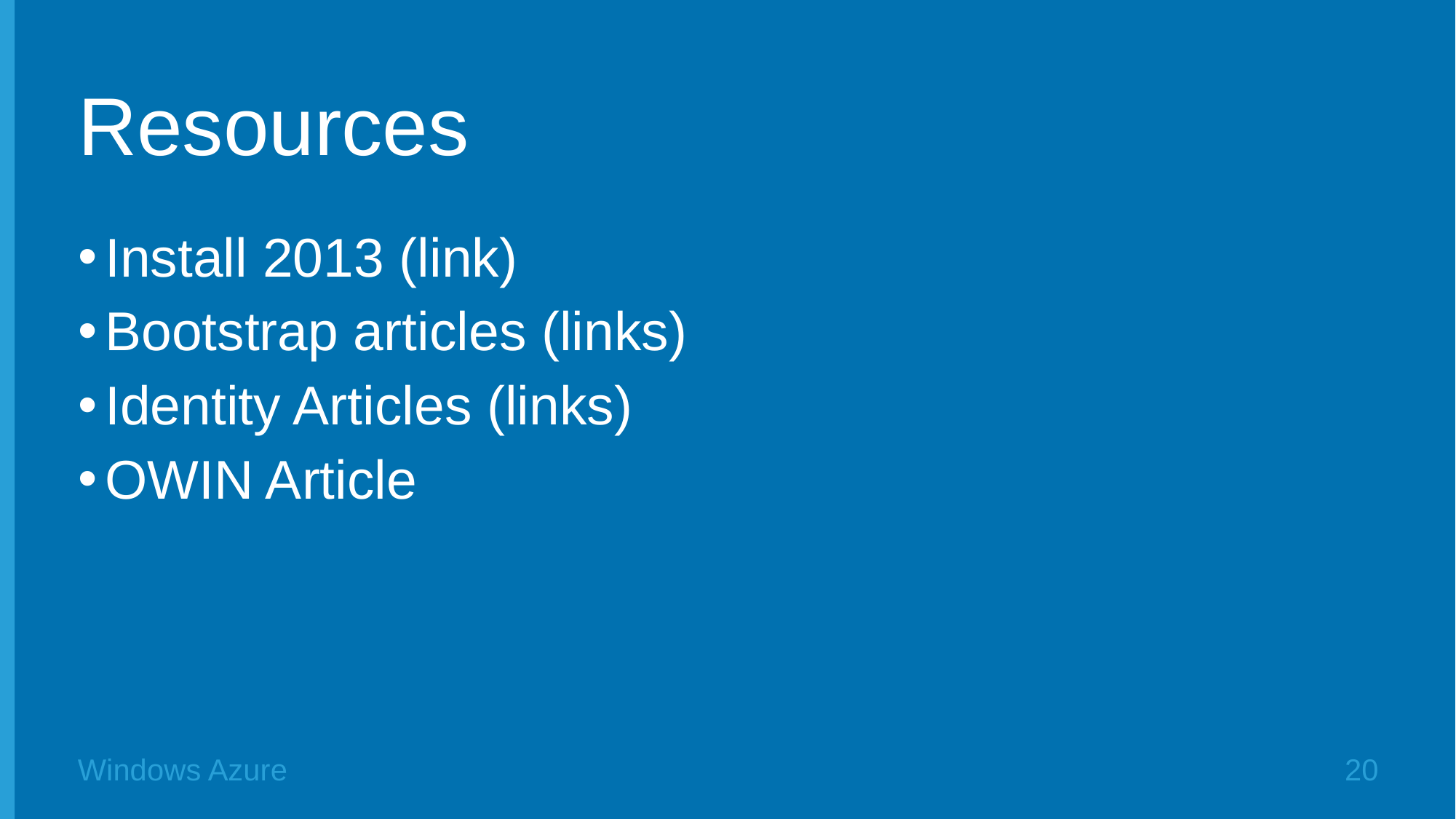

# Resources
Install 2013 (link)
Bootstrap articles (links)
Identity Articles (links)
OWIN Article
20